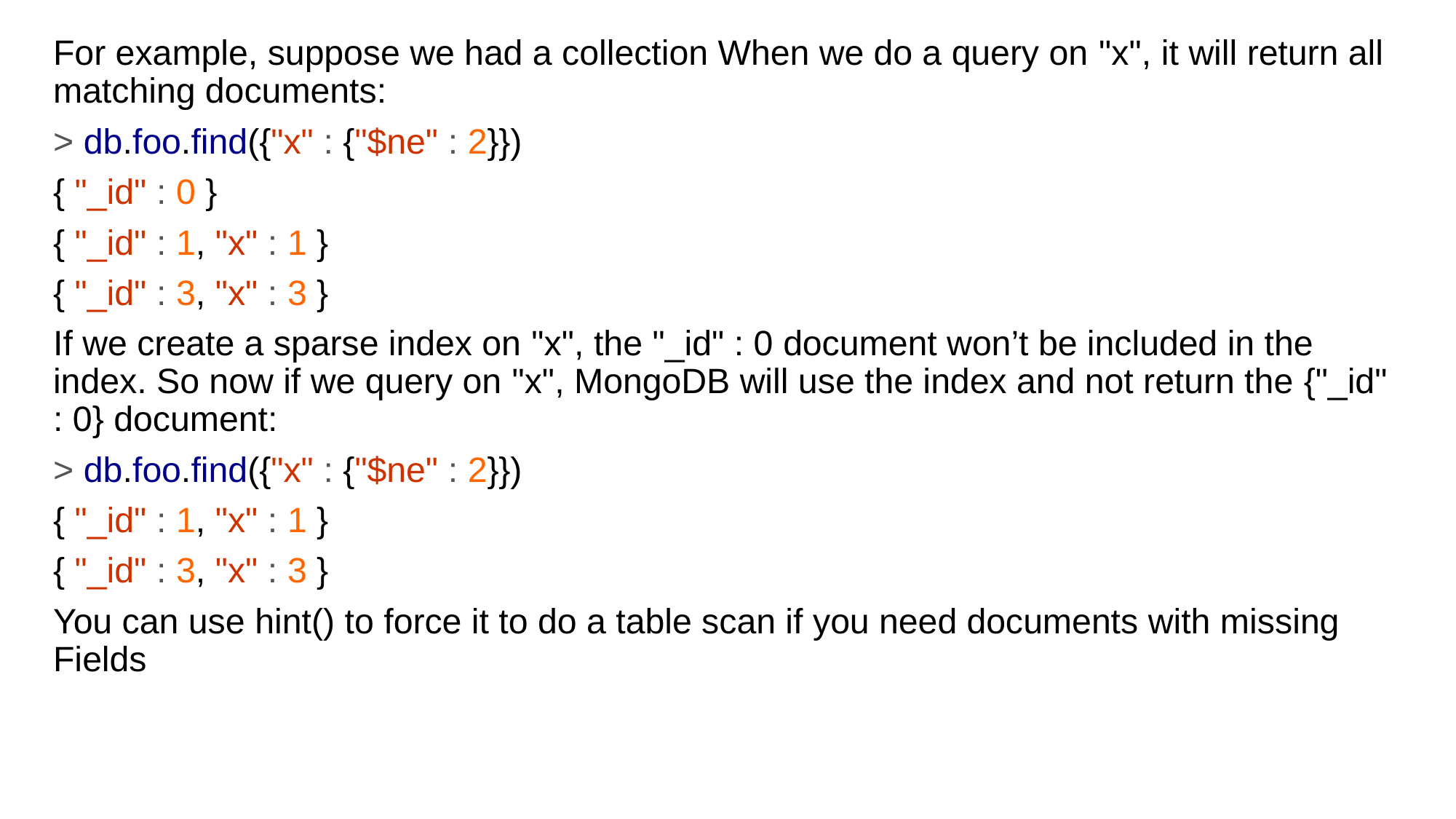

For example, suppose we had a collection When we do a query on "x", it will return all matching documents:
> db.foo.find({"x" : {"$ne" : 2}})
{ "_id" : 0 }
{ "_id" : 1, "x" : 1 }
{ "_id" : 3, "x" : 3 }
If we create a sparse index on "x", the "_id" : 0 document won’t be included in the index. So now if we query on "x", MongoDB will use the index and not return the {"_id" : 0} document:
> db.foo.find({"x" : {"$ne" : 2}})
{ "_id" : 1, "x" : 1 }
{ "_id" : 3, "x" : 3 }
You can use hint() to force it to do a table scan if you need documents with missing Fields